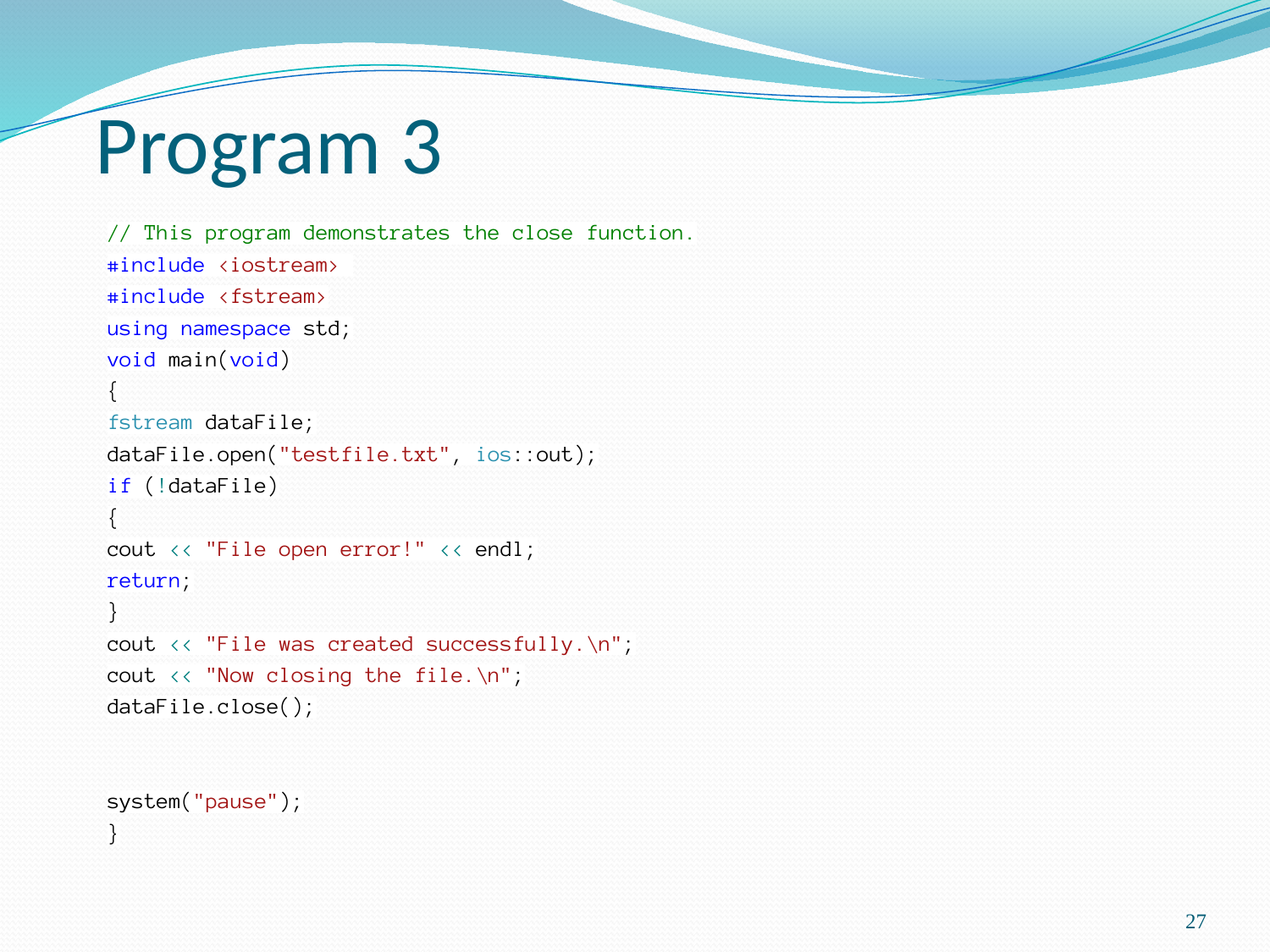

# Program 3
// This program demonstrates the close function.
#include <iostream>
#include <fstream>
using namespace std;
void main(void)
{
fstream dataFile;
dataFile.open("testfile.txt", ios::out);
if (!dataFile)
{
cout << "File open error!" << endl;
return;
}
cout << "File was created successfully.\n";
cout << "Now closing the file.\n";
dataFile.close();

system("pause");
}
27